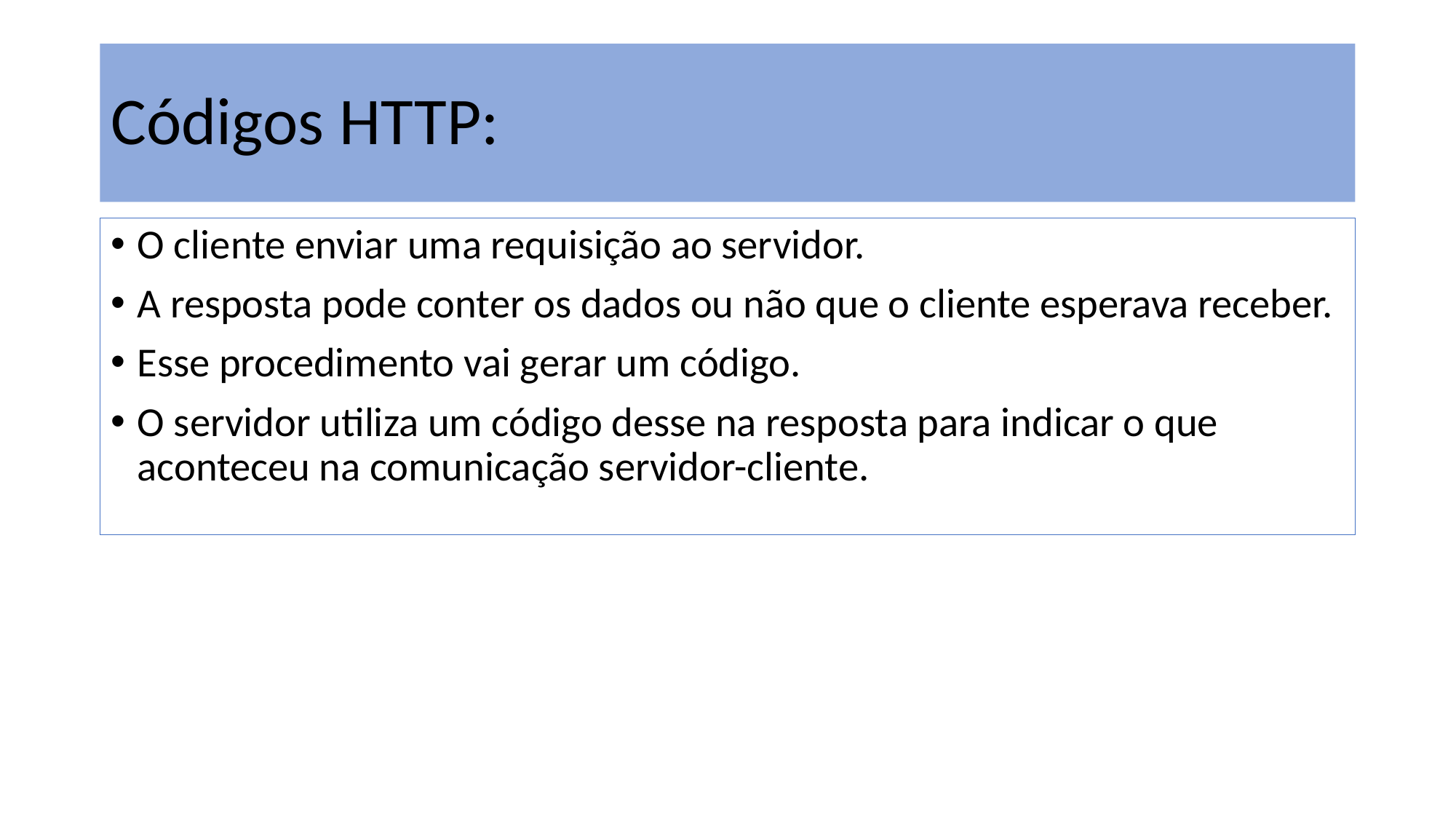

# Códigos HTTP:
O cliente enviar uma requisição ao servidor.
A resposta pode conter os dados ou não que o cliente esperava receber.
Esse procedimento vai gerar um código.
O servidor utiliza um código desse na resposta para indicar o que aconteceu na comunicação servidor-cliente.